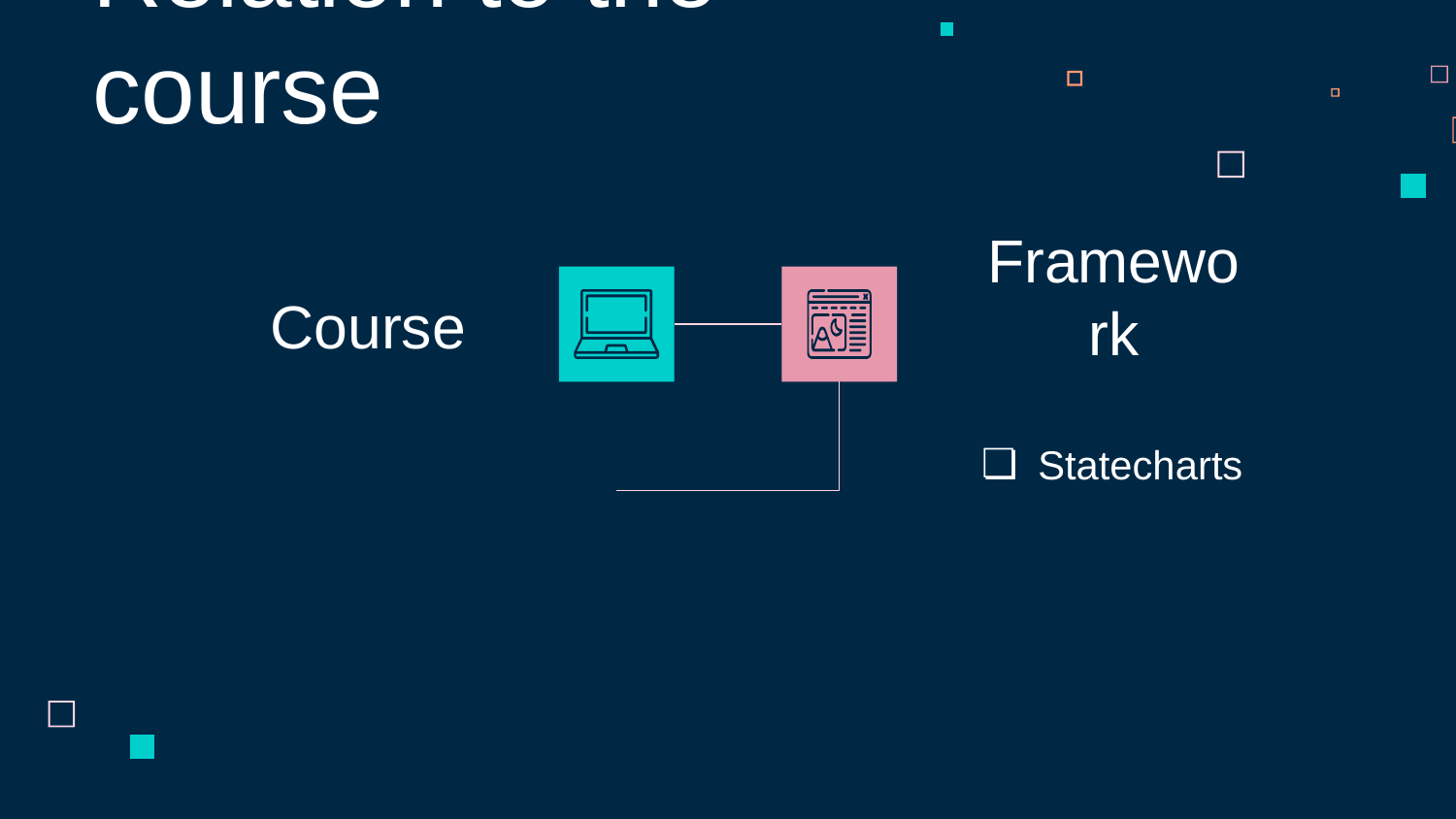

Relation to the course

# Course
Framework

Statecharts